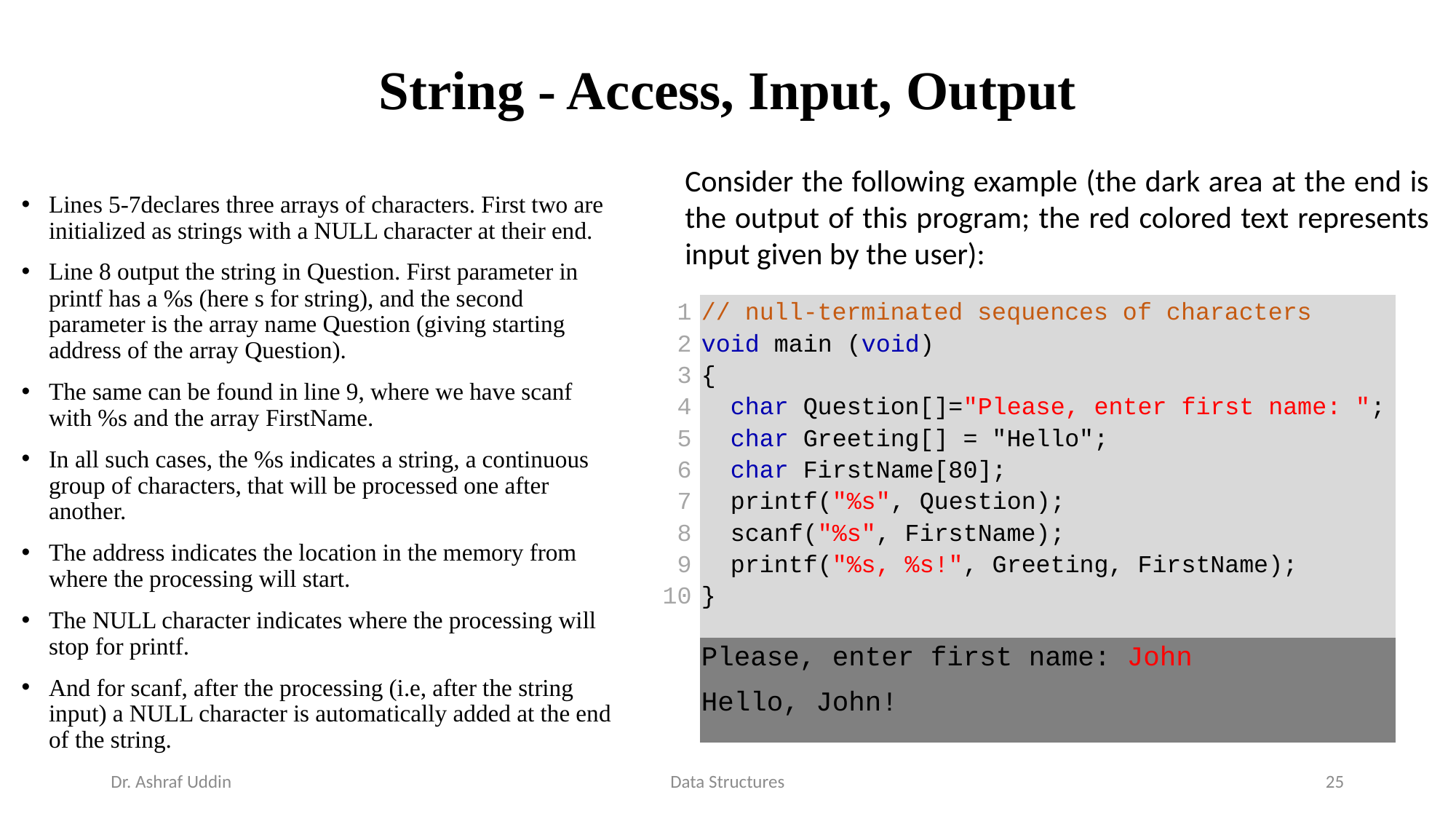

# String - Access, Input, Output
Consider the following example (the dark area at the end is the output of this program; the red colored text represents input given by the user):
Lines 5-7declares three arrays of characters. First two are initialized as strings with a NULL character at their end.
Line 8 output the string in Question. First parameter in printf has a %s (here s for string), and the second parameter is the array name Question (giving starting address of the array Question).
The same can be found in line 9, where we have scanf with %s and the array FirstName.
In all such cases, the %s indicates a string, a continuous group of characters, that will be processed one after another.
The address indicates the location in the memory from where the processing will start.
The NULL character indicates where the processing will stop for printf.
And for scanf, after the processing (i.e, after the string input) a NULL character is automatically added at the end of the string.
| 1 2 3 4 5 6 7 8 9 10 | // null-terminated sequences of characters void main (void) { char Question[]="Please, enter first name: "; char Greeting[] = "Hello"; char FirstName[80]; printf("%s", Question); scanf("%s", FirstName); printf("%s, %s!", Greeting, FirstName); } |
| --- | --- |
|  | Please, enter first name: John Hello, John! |
Dr. Ashraf Uddin
Data Structures
25